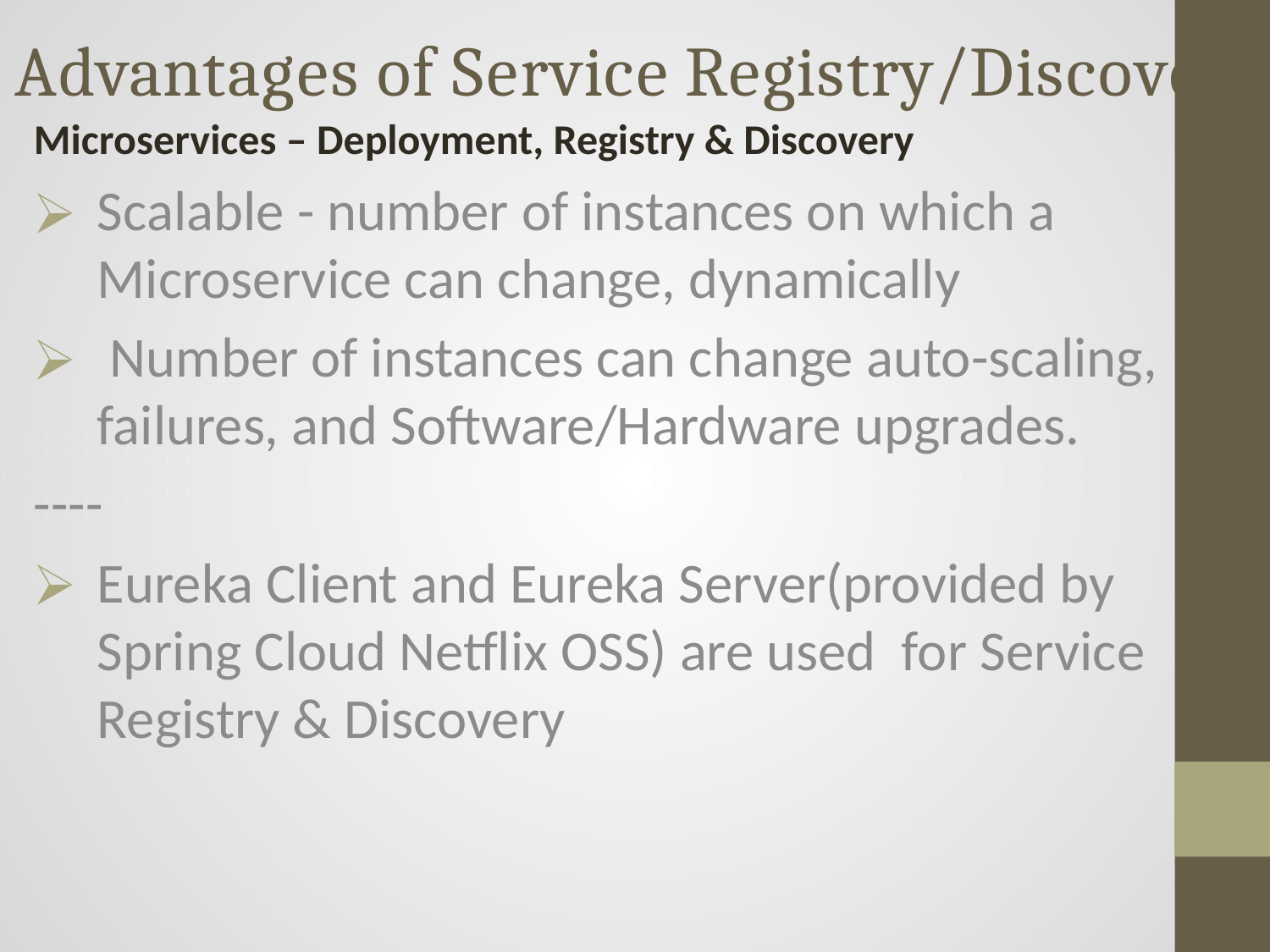

# Advantages of Service Registry/Discovery
Microservices – Deployment, Registry & Discovery
Scalable - number of instances on which a Microservice can change, dynamically
 Number of instances can change auto-scaling, failures, and Software/Hardware upgrades.
----
Eureka Client and Eureka Server(provided by Spring Cloud Netflix OSS) are used  for Service Registry & Discovery